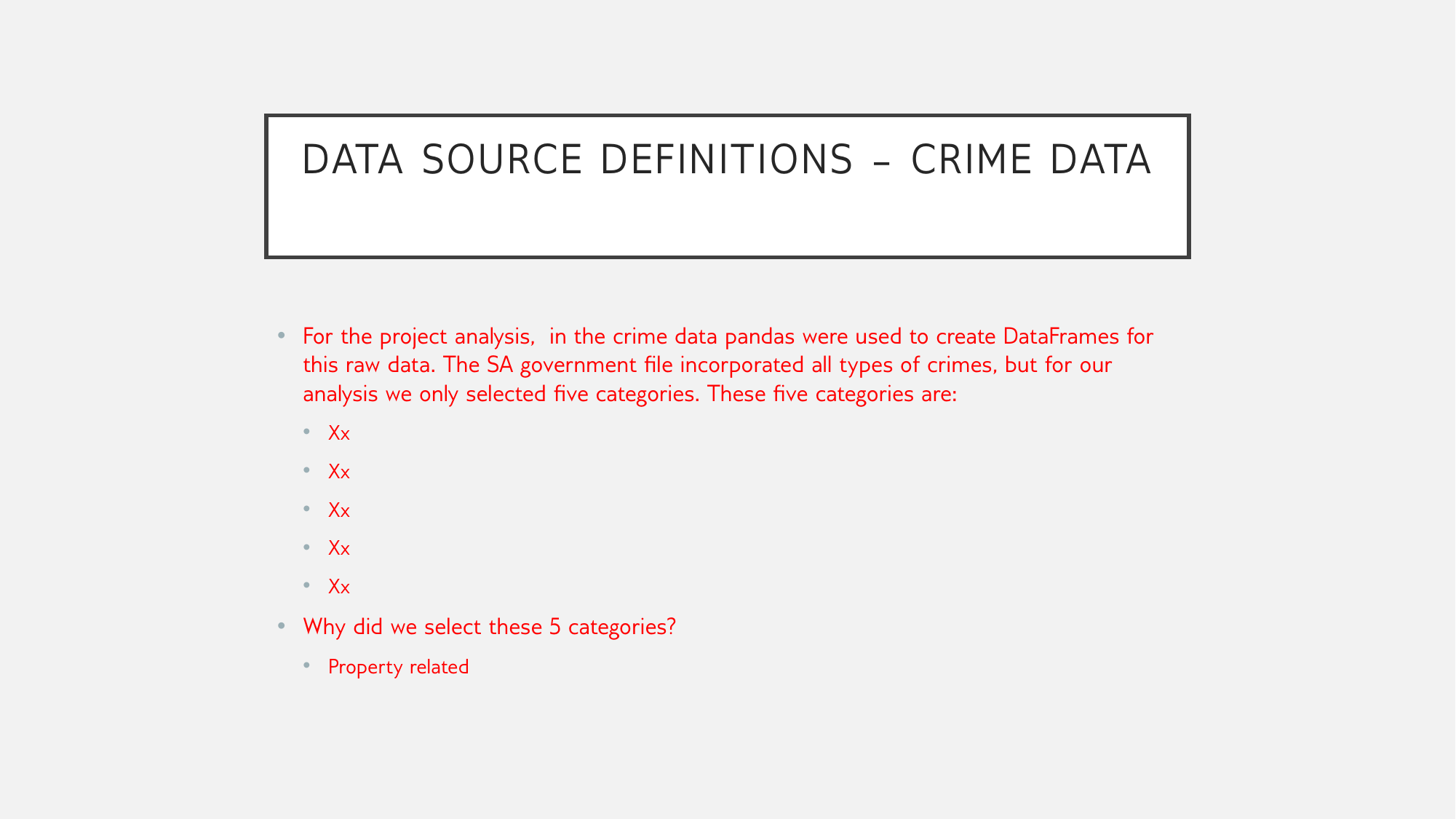

# DATA SOURCE DEFINITIONS – CRIME DATA
For the project analysis,  in the crime data pandas were used to create DataFrames for this raw data. The SA government file incorporated all types of crimes, but for our analysis we only selected five categories. These five categories are:
Xx
Xx
Xx
Xx
Xx
Why did we select these 5 categories?
Property related